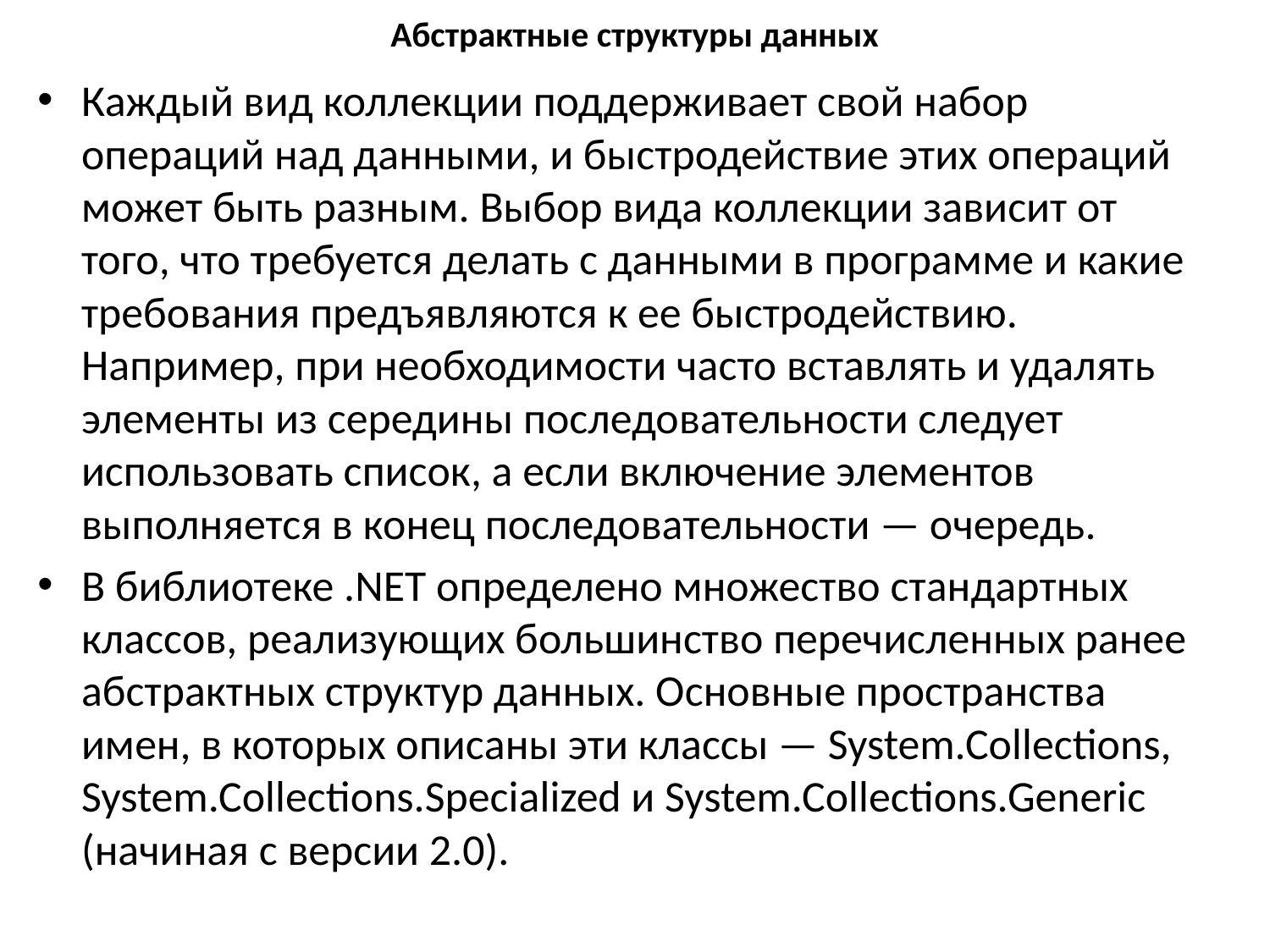

# Абстрактные структуры данных
Каждый вид коллекции поддерживает свой набор операций над данными, и быстродействие этих операций может быть разным. Выбор вида коллекции зависит от того, что требуется делать с данными в программе и какие требования предъявляются к ее быстродействию. Например, при необходимости часто вставлять и удалять элементы из середины последовательности следует использовать список, а если включение элементов выполняется в конец последовательности — очередь.
В библиотеке .NET определено множество стандартных классов, реализующих большинство перечисленных ранее абстрактных структур данных. Основные пространства имен, в которых описаны эти классы — System.Collections, System.Collections.Specialized и System.Collections.Generic (начиная с версии 2.0).